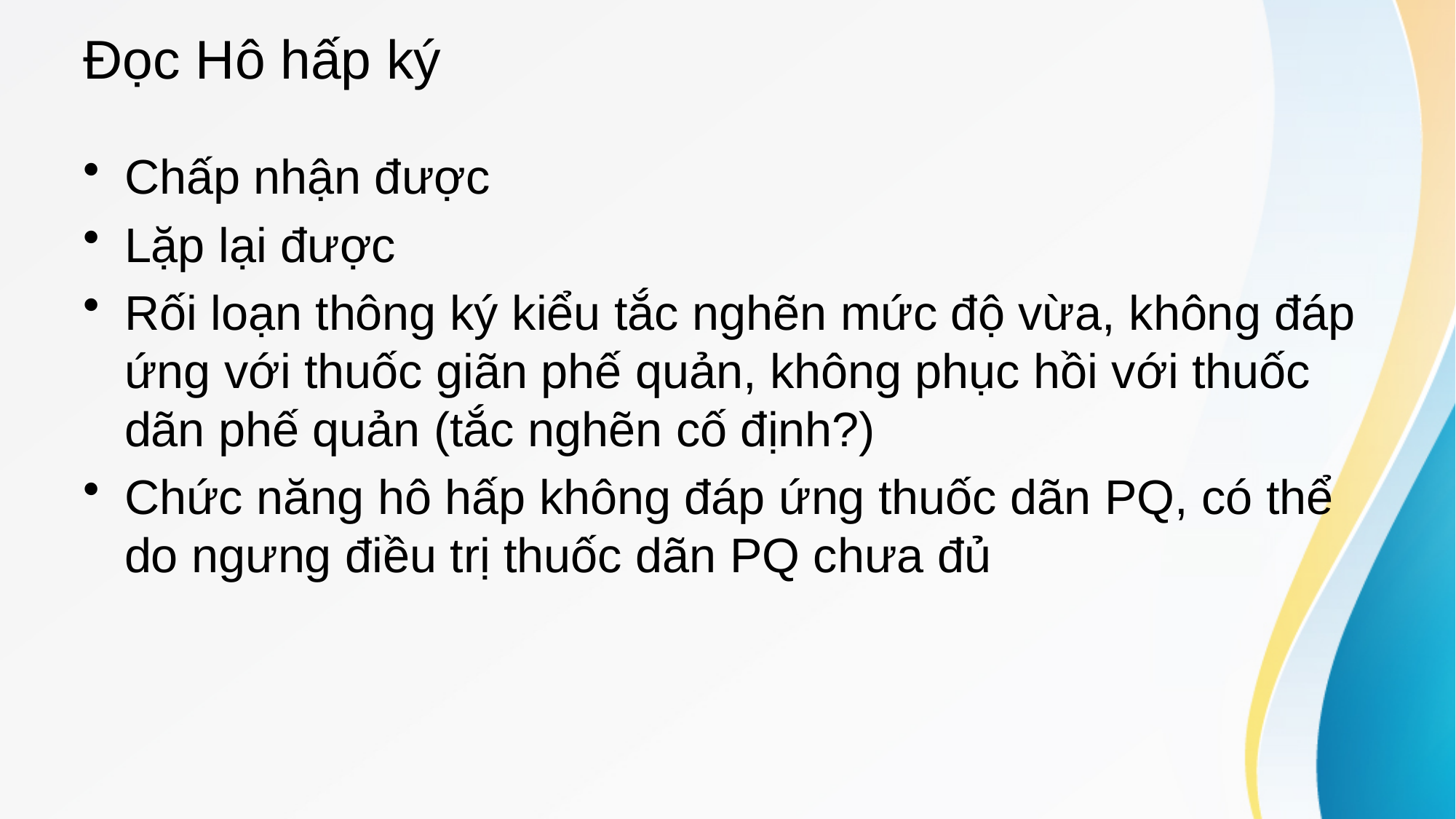

# Đọc Hô hấp ký
Chấp nhận được
Lặp lại được
Rối loạn thông ký kiểu tắc nghẽn mức độ vừa, không đáp ứng với thuốc giãn phế quản, không phục hồi với thuốc dãn phế quản (tắc nghẽn cố định?)
Chức năng hô hấp không đáp ứng thuốc dãn PQ, có thể do ngưng điều trị thuốc dãn PQ chưa đủ